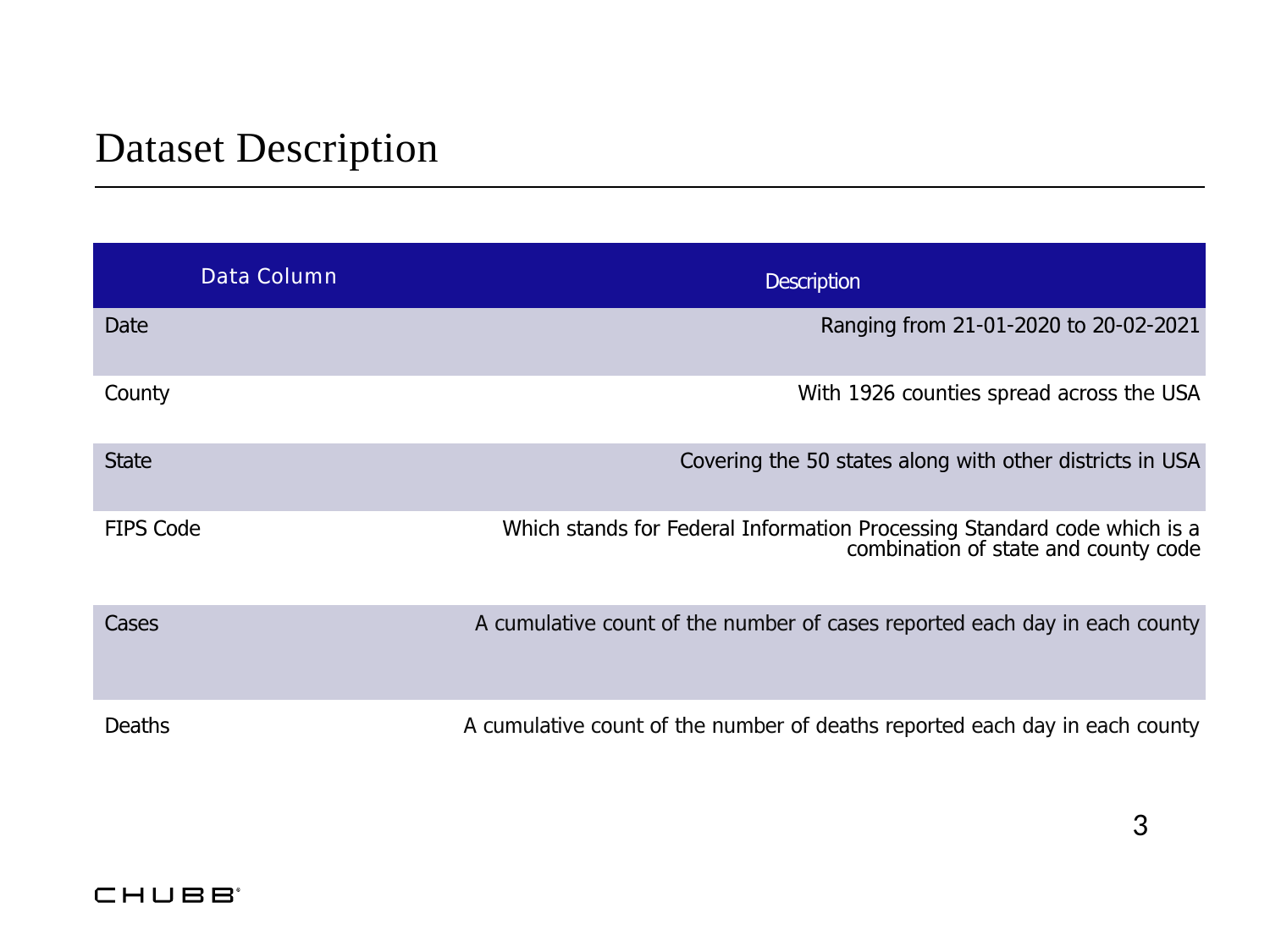

Dataset Description
| Data Column | Description |
| --- | --- |
| Date | Ranging from 21-01-2020 to 20-02-2021 |
| County | With 1926 counties spread across the USA |
| State | Covering the 50 states along with other districts in USA |
| FIPS Code | Which stands for Federal Information Processing Standard code which is a combination of state and county code |
| Cases | A cumulative count of the number of cases reported each day in each county |
| Deaths | A cumulative count of the number of deaths reported each day in each county |
3